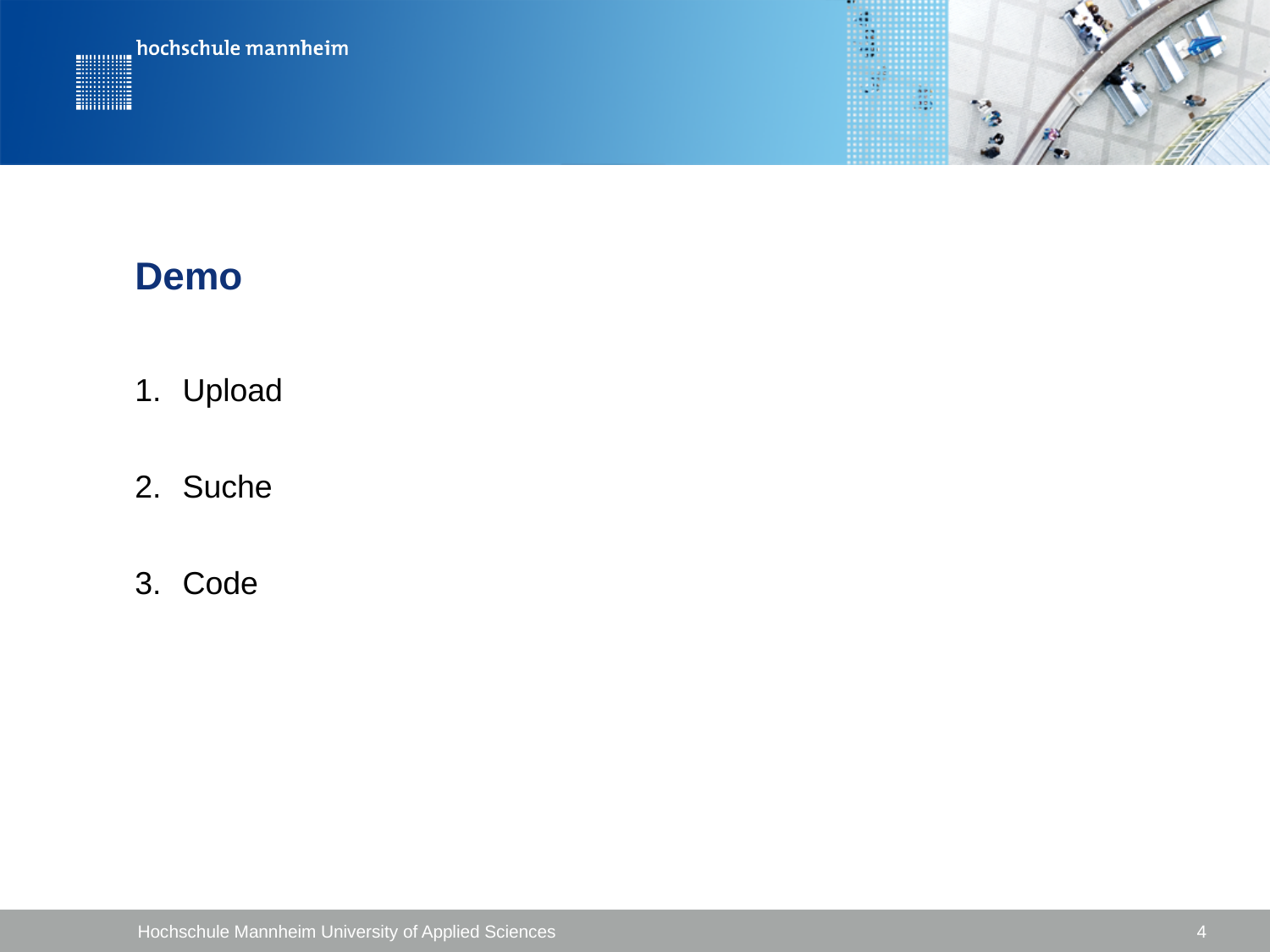

# Demo
Upload

Suche

Code
Hochschule Mannheim University of Applied Sciences
       4